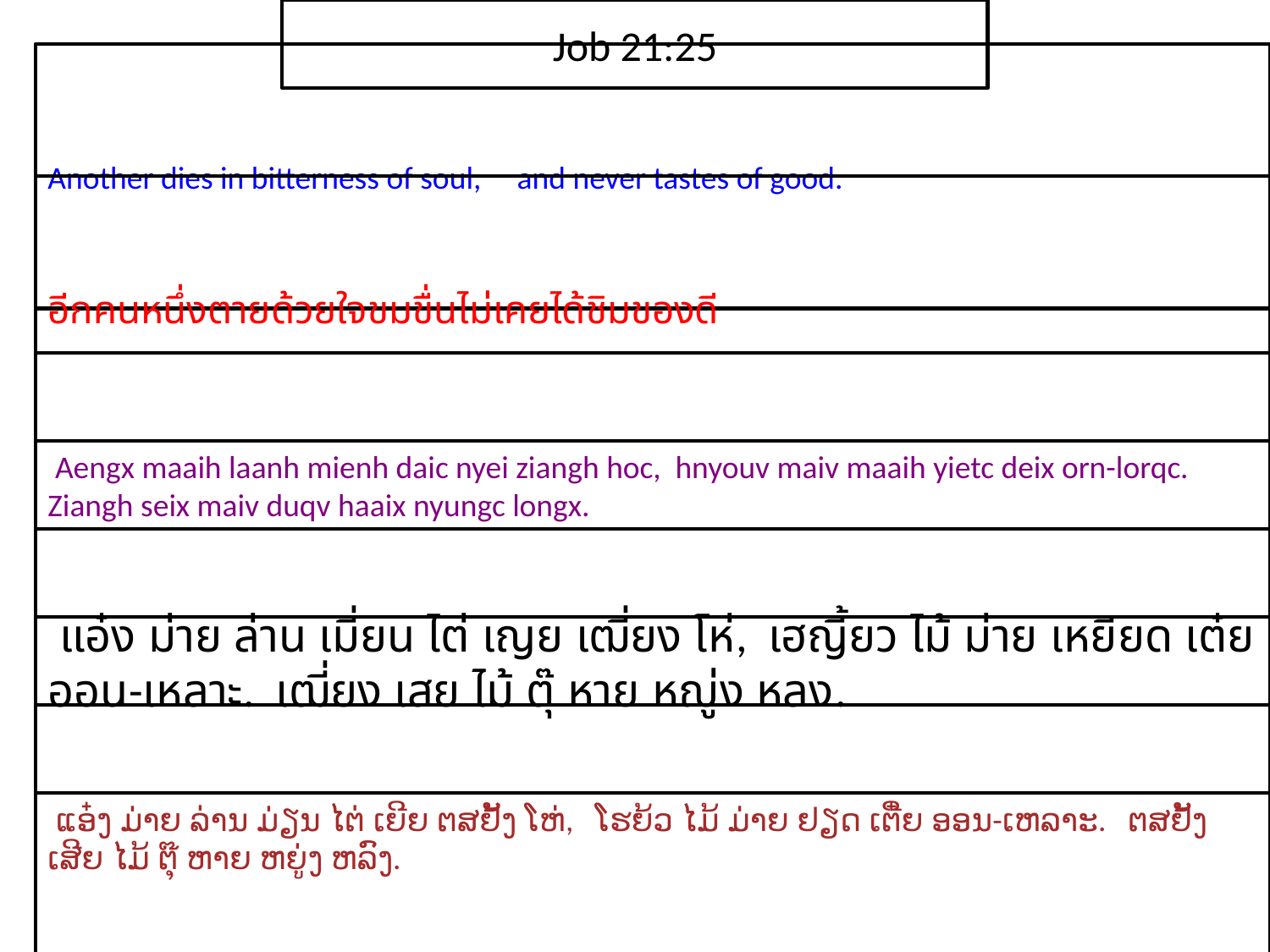

Job 21:25
Another dies in bitterness of soul,     and never tastes of good.
อีก​คน​หนึ่ง​ตาย​ด้วย​ใจ​ขม​ขื่นไม่​เคย​ได้​ชิม​ของ​ดี
 Aengx maaih laanh mienh daic nyei ziangh hoc,  hnyouv maiv maaih yietc deix orn-lorqc.  Ziangh seix maiv duqv haaix nyungc longx.
 แอ๋ง ม่าย ล่าน เมี่ยน ไต่ เญย เฒี่ยง โห่,  เฮญี้ยว ไม้ ม่าย เหยียด เต๋ย ออน-เหลาะ.  เฒี่ยง เสย ไม้ ตุ๊ หาย หญู่ง หลง.
 ແອ໋ງ ມ່າຍ ລ່ານ ມ່ຽນ ໄຕ່ ເຍີຍ ຕສຢັ້ງ ໂຫ່,   ໂຮຍ້ວ ໄມ້ ມ່າຍ ຢຽດ ເຕີ໋ຍ ອອນ-ເຫລາະ.   ຕສຢັ້ງ ເສີຍ ໄມ້ ຕຸ໊ ຫາຍ ຫຍູ່ງ ຫລົງ.